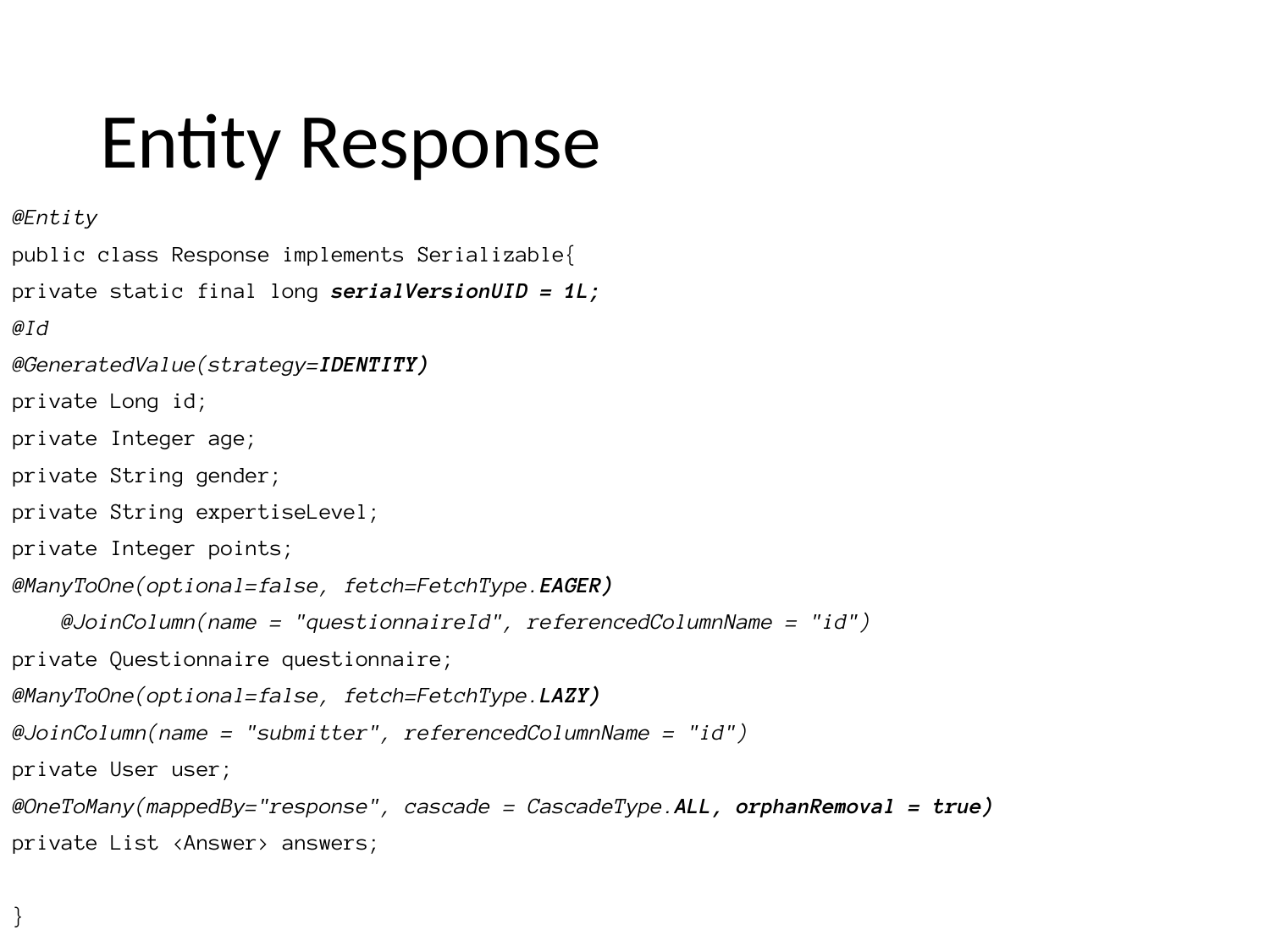

# Entity Response
@Entity
public class Response implements Serializable{
private static final long serialVersionUID = 1L;
@Id
@GeneratedValue(strategy=IDENTITY)
private Long id;
private Integer age;
private String gender;
private String expertiseLevel;
private Integer points;
@ManyToOne(optional=false, fetch=FetchType.EAGER)
    @JoinColumn(name = "questionnaireId", referencedColumnName = "id")
private Questionnaire questionnaire;
@ManyToOne(optional=false, fetch=FetchType.LAZY)
@JoinColumn(name = "submitter", referencedColumnName = "id")
private User user;
@OneToMany(mappedBy="response", cascade = CascadeType.ALL, orphanRemoval = true)
private List <Answer> answers;

}